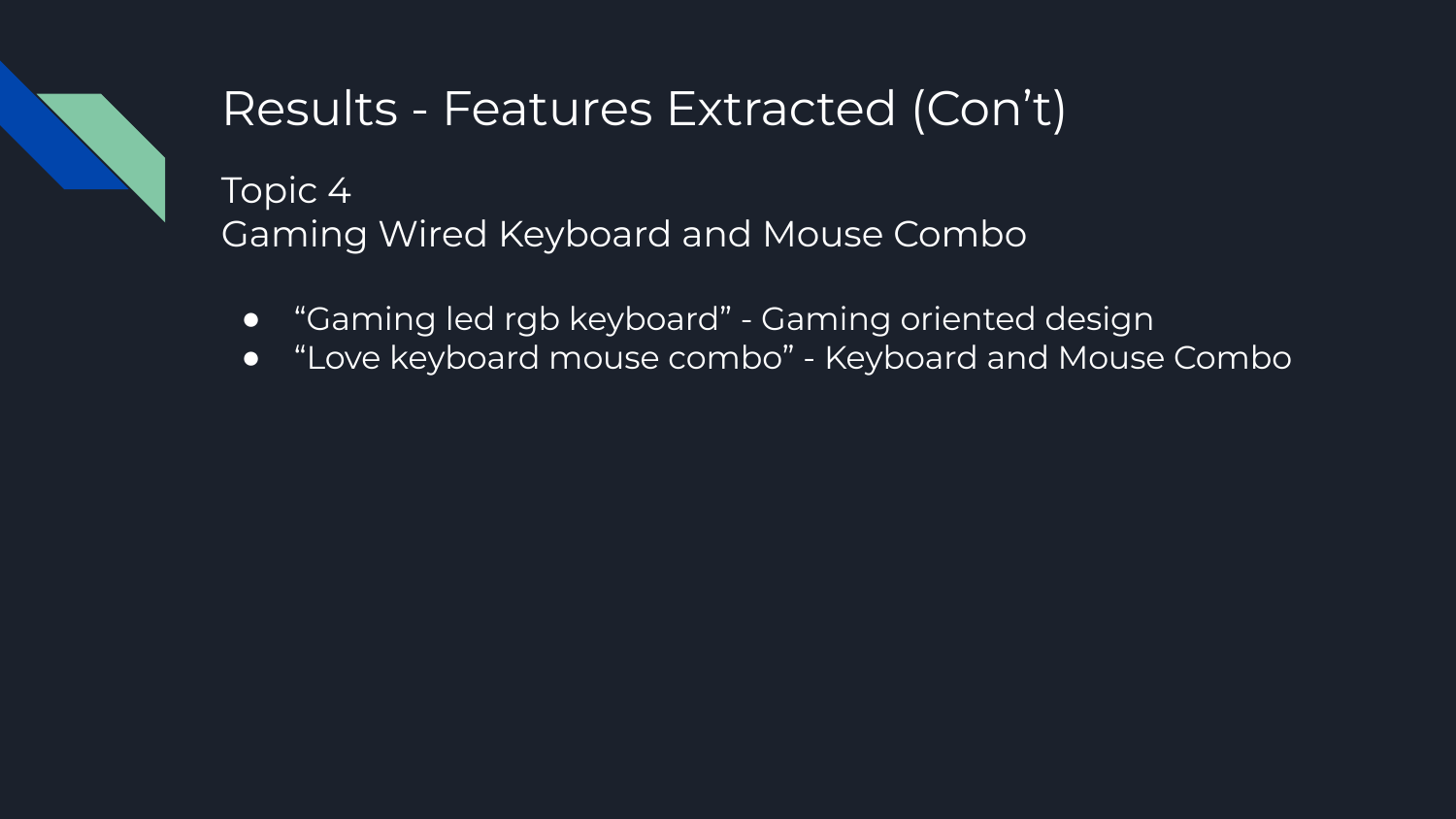

# Results - Features Extracted (Con’t)
Topic 4
Gaming Wired Keyboard and Mouse Combo

“Gaming led rgb keyboard” - Gaming oriented design
“Love keyboard mouse combo” - Keyboard and Mouse Combo